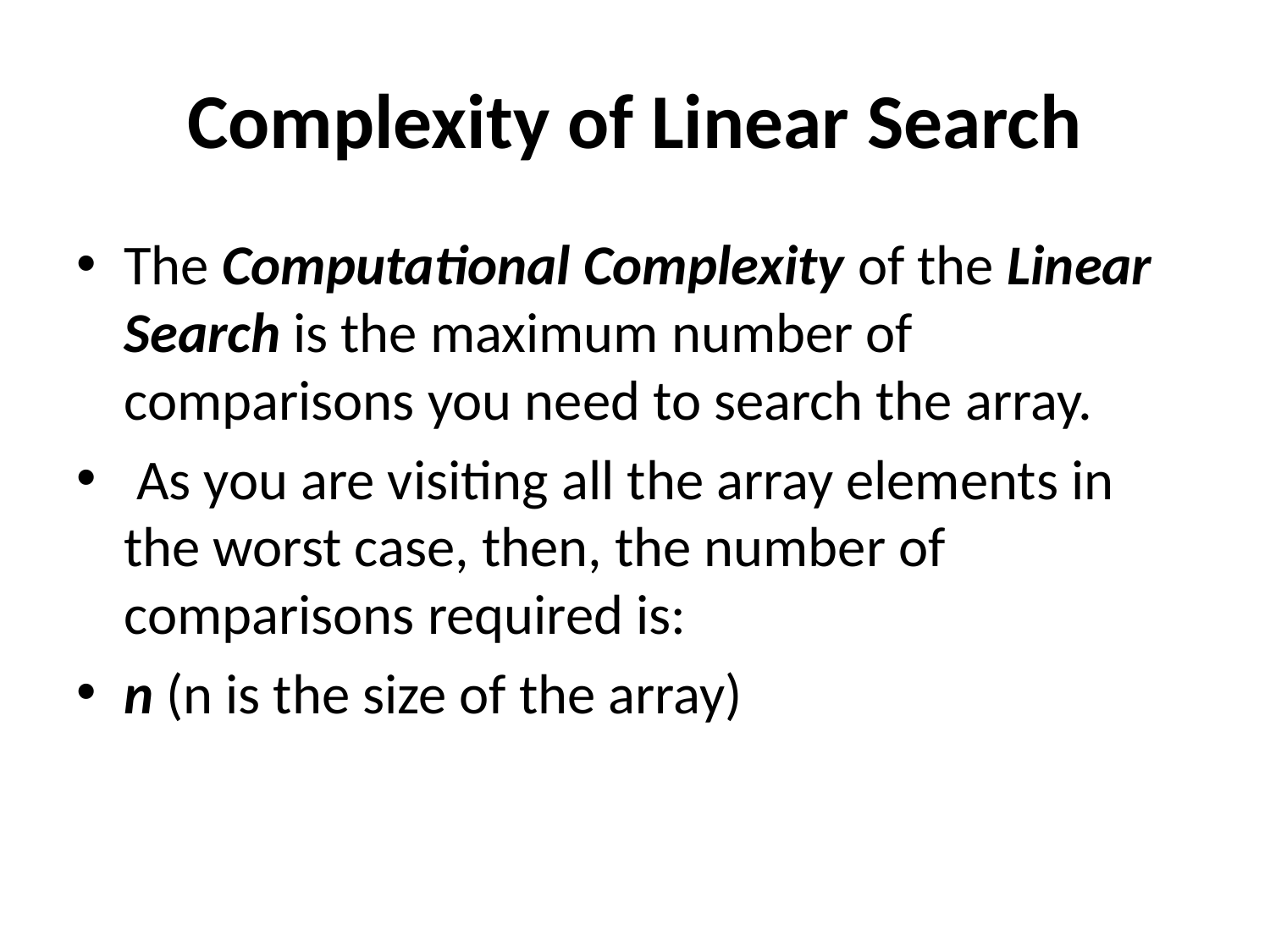

# Complexity of Linear Search
The Computational Complexity of the Linear Search is the maximum number of comparisons you need to search the array.
 As you are visiting all the array elements in the worst case, then, the number of comparisons required is:
n (n is the size of the array)